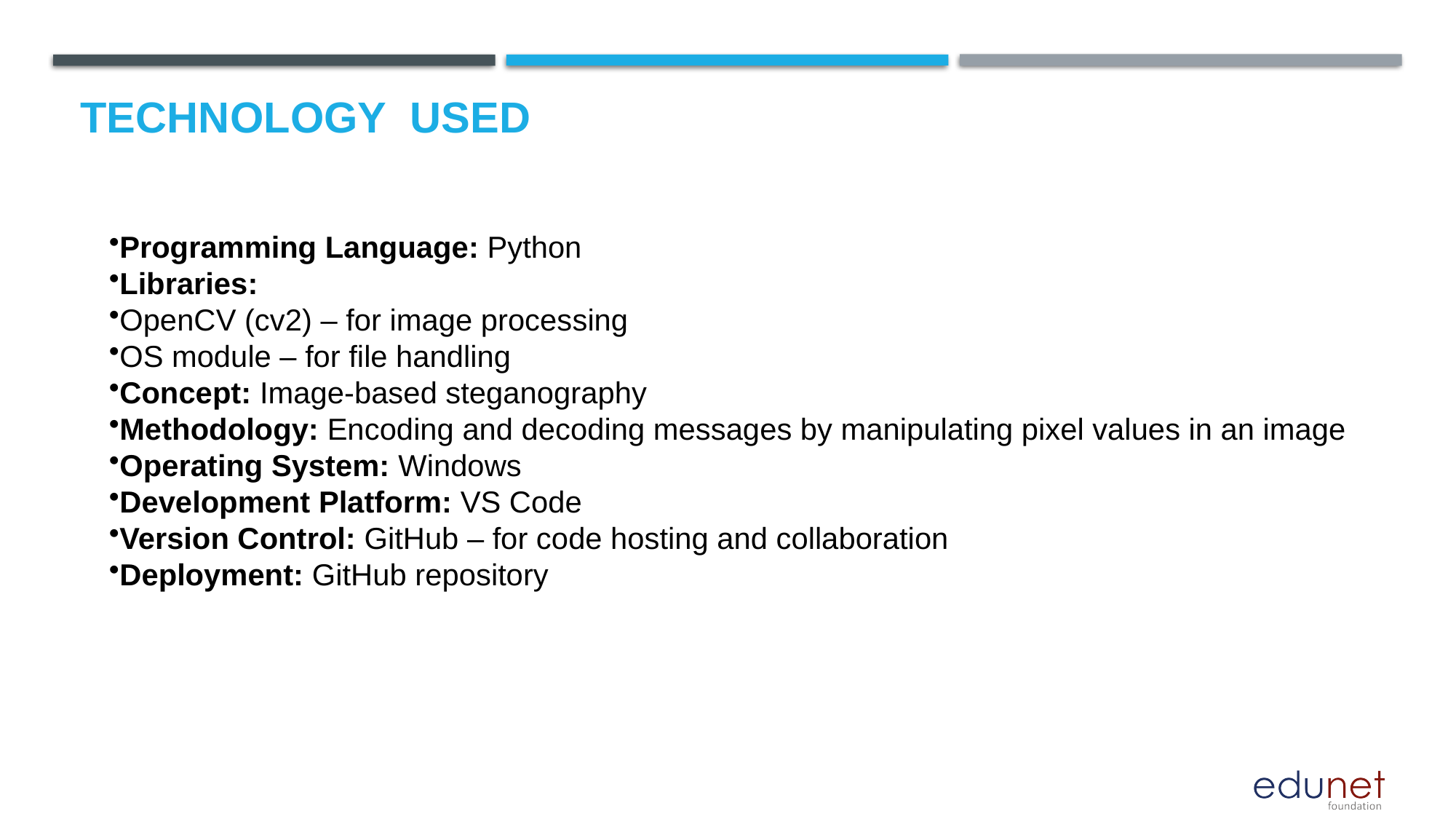

# Technology  used
Programming Language: Python
Libraries:
OpenCV (cv2) – for image processing
OS module – for file handling
Concept: Image-based steganography
Methodology: Encoding and decoding messages by manipulating pixel values in an image
Operating System: Windows
Development Platform: VS Code
Version Control: GitHub – for code hosting and collaboration
Deployment: GitHub repository